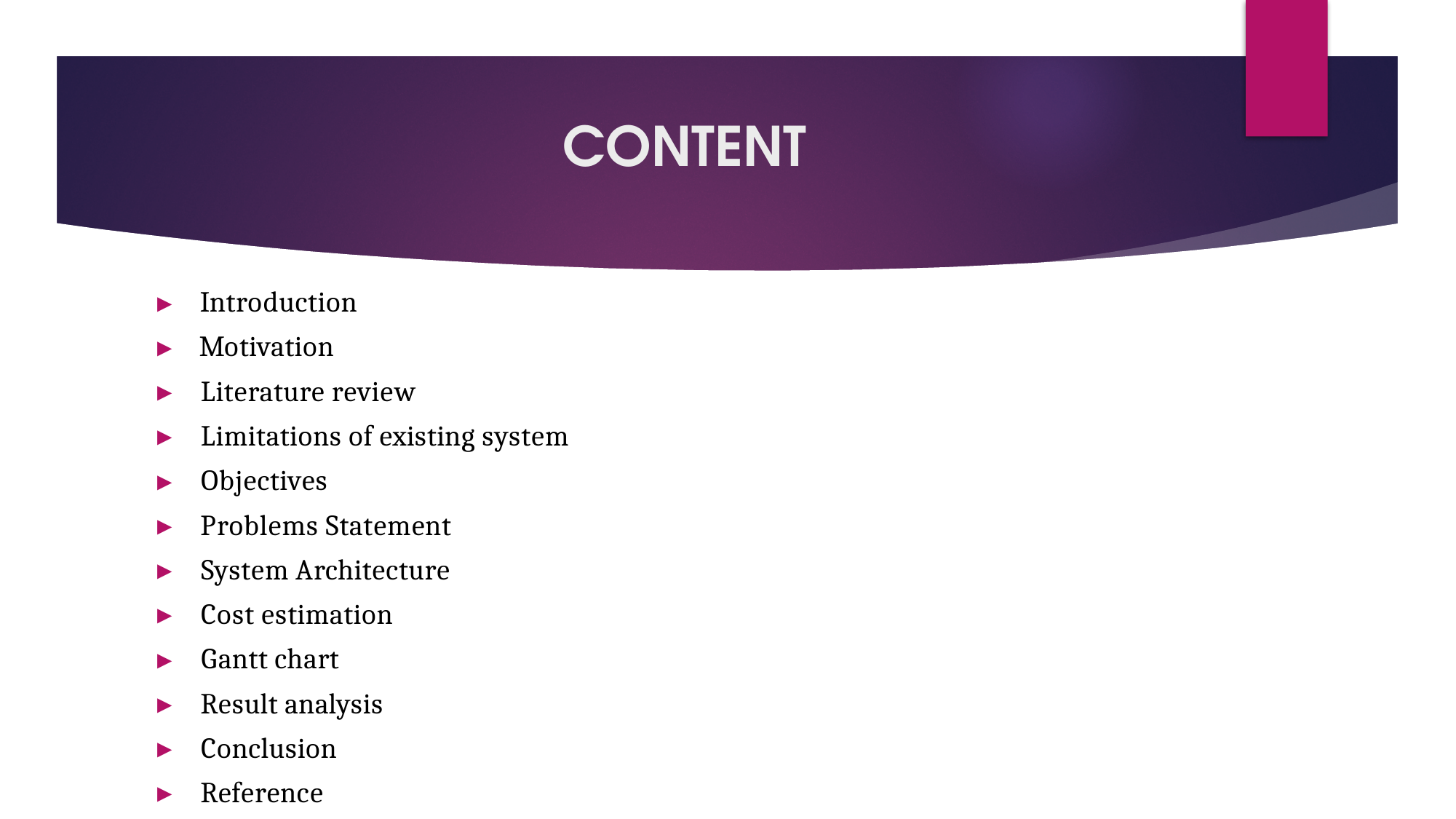

# CONTENT
 Introduction
 Motivation
 Literature review
 Limitations of existing system
 Objectives
 Problems Statement
 System Architecture
 Cost estimation
 Gantt chart
 Result analysis
 Conclusion
 Reference